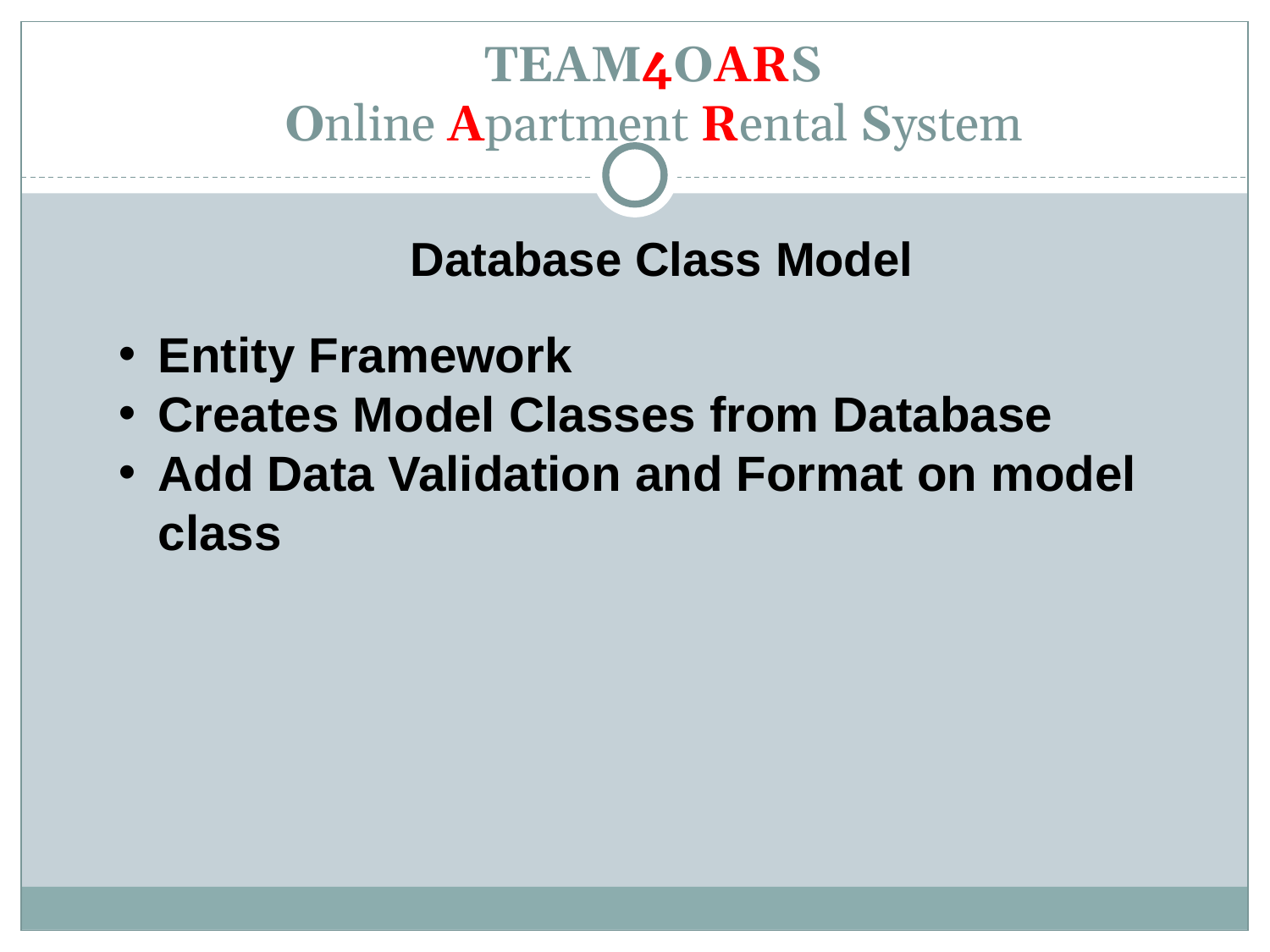

# TEAM4OARS Online Apartment Rental System
Database Class Model
Entity Framework
Creates Model Classes from Database
Add Data Validation and Format on model class